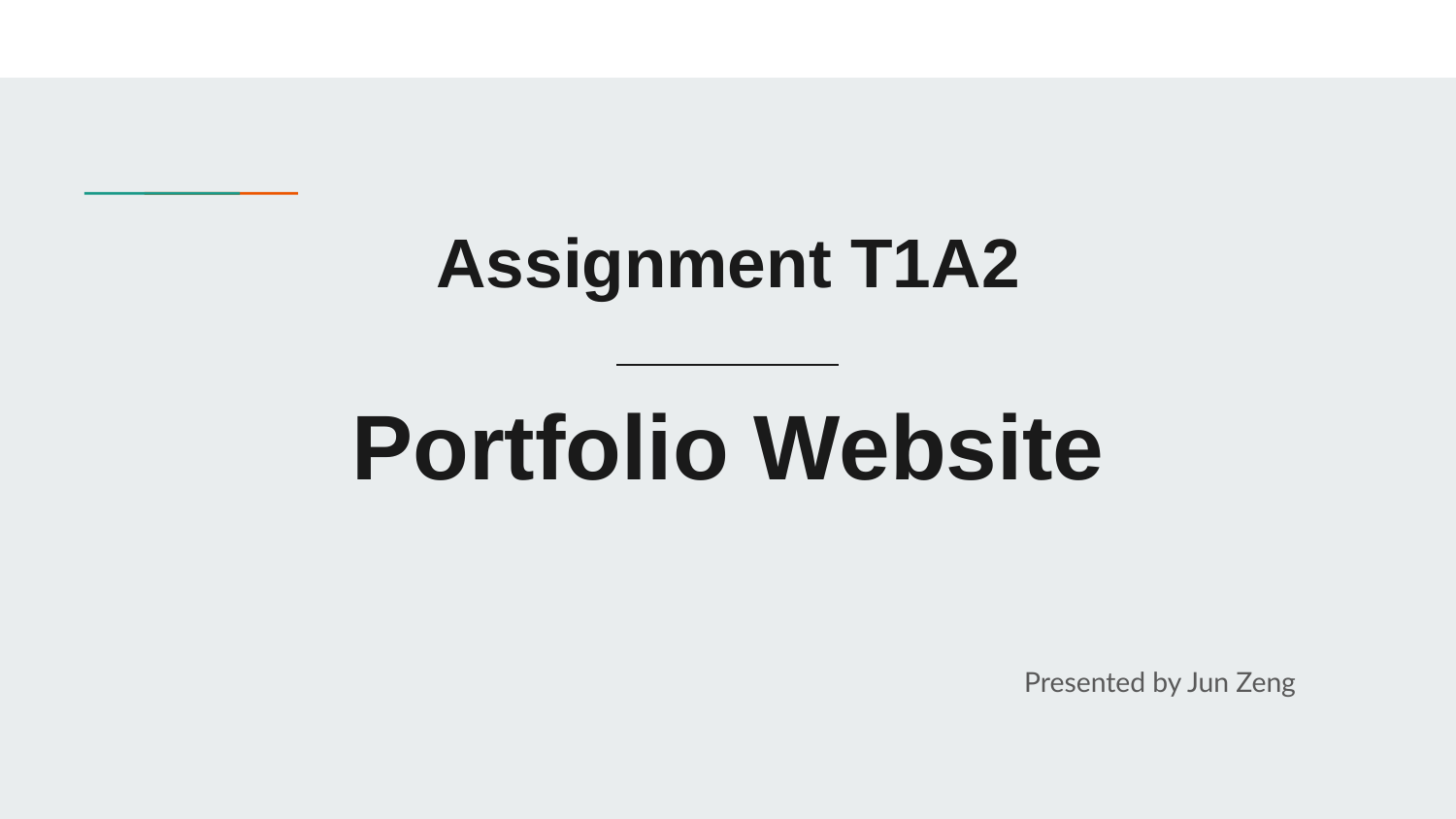

# Assignment T1A2

Portfolio Website
Presented by Jun Zeng